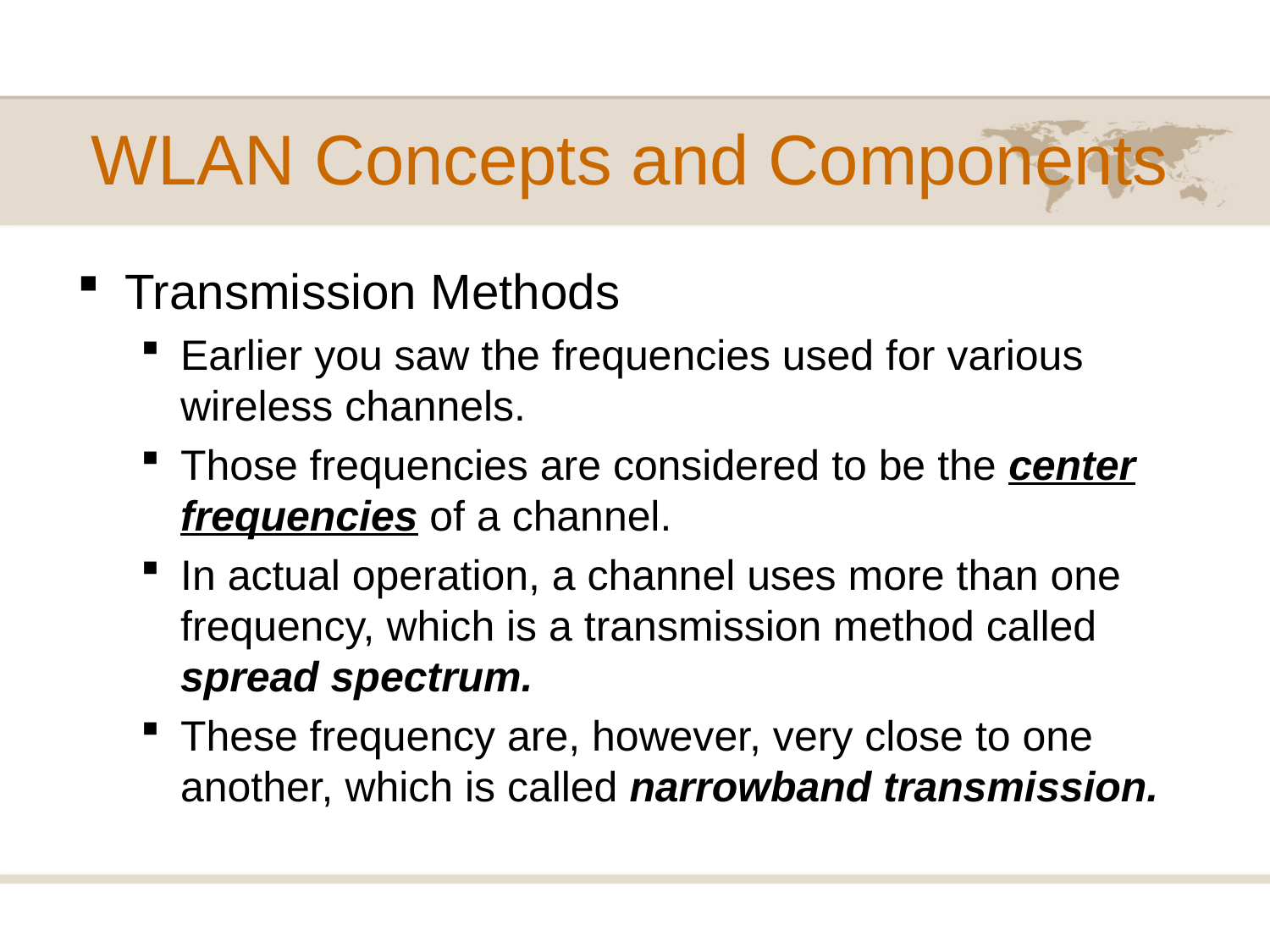

# WLAN Concepts and Components
Transmission Methods
Earlier you saw the frequencies used for various wireless channels.
Those frequencies are considered to be the center frequencies of a channel.
In actual operation, a channel uses more than one frequency, which is a transmission method called spread spectrum.
These frequency are, however, very close to one another, which is called narrowband transmission.